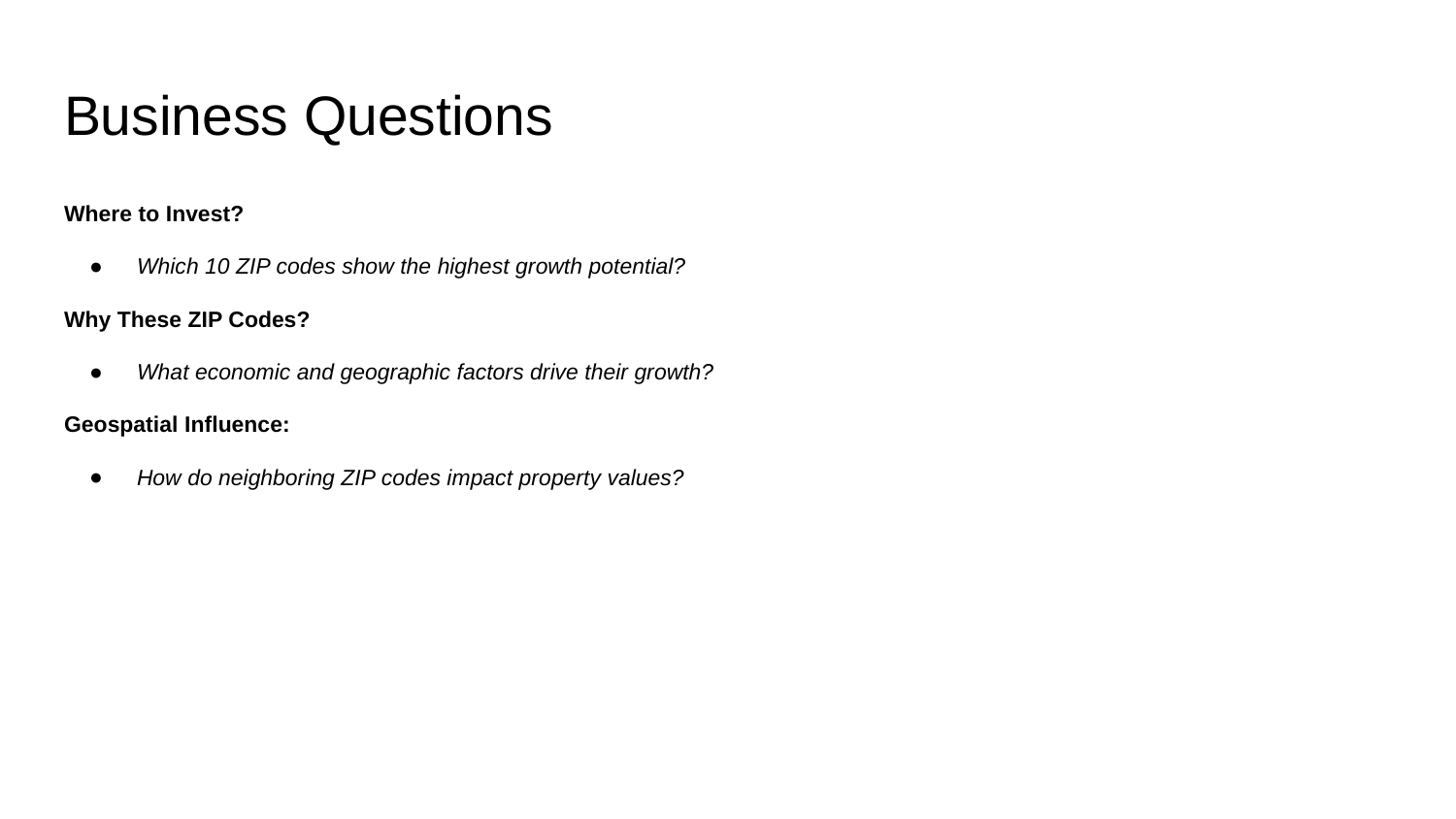

# Business Questions
Where to Invest?
Which 10 ZIP codes show the highest growth potential?
Why These ZIP Codes?
What economic and geographic factors drive their growth?
Geospatial Influence:
How do neighboring ZIP codes impact property values?